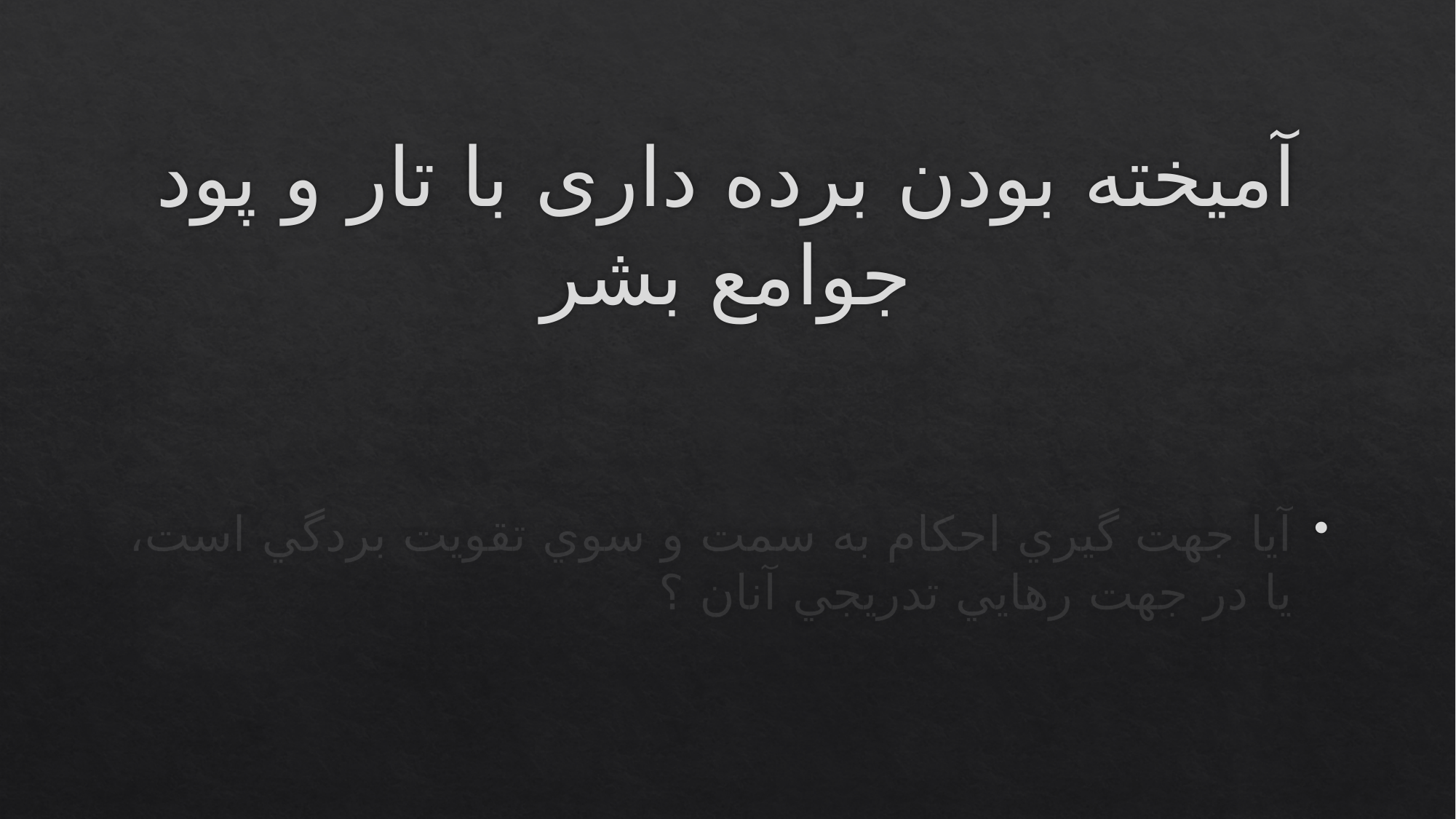

# آمیخته بودن برده داری با تار و پود جوامع بشر
آيا جهت گيري احكام به سمت و سوي تقويت بردگي است، يا در جهت رهايي تدريجي آنان ؟